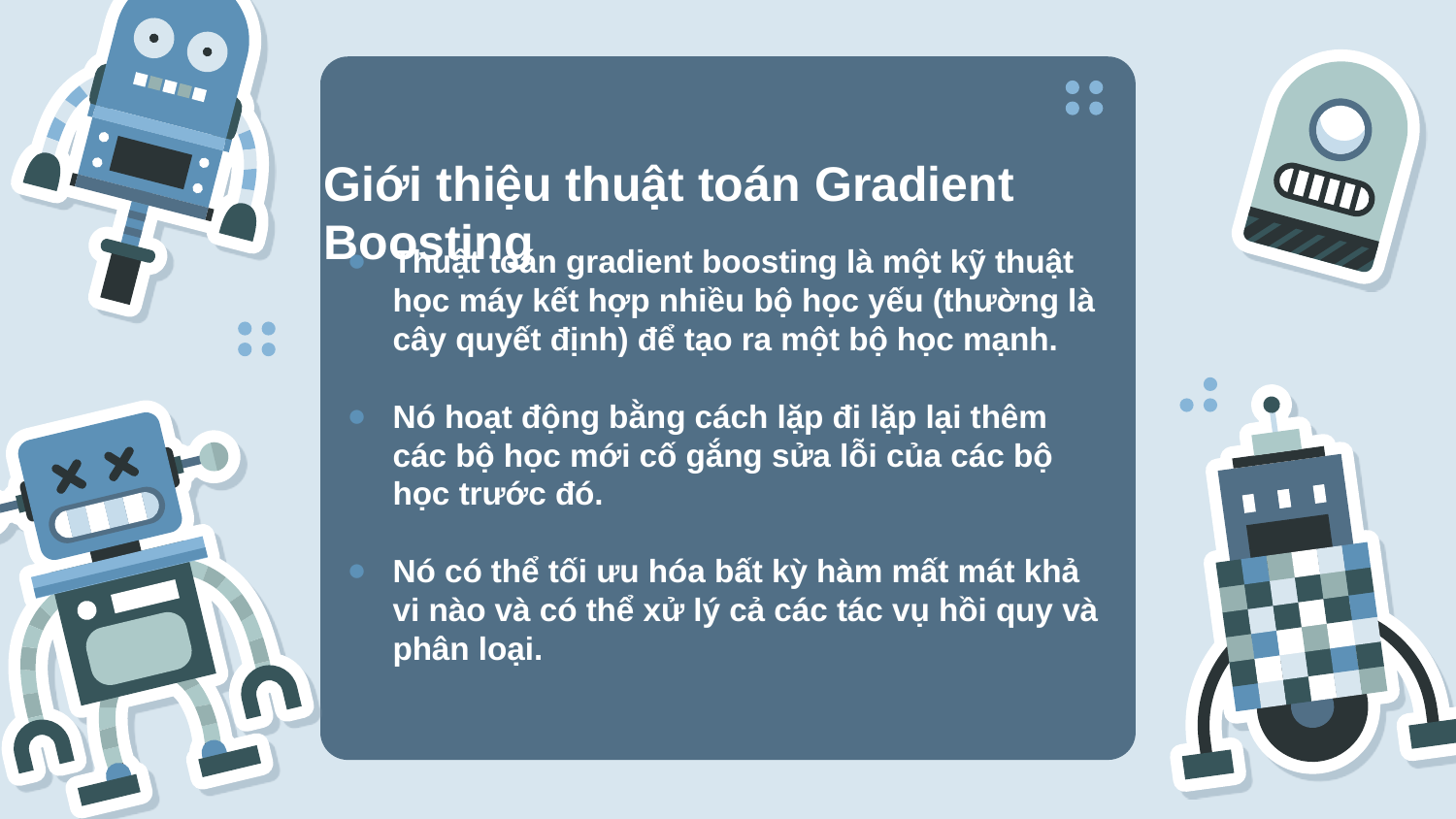

# Giới thiệu thuật toán Gradient Boosting
Thuật toán gradient boosting là một kỹ thuật học máy kết hợp nhiều bộ học yếu (thường là cây quyết định) để tạo ra một bộ học mạnh.

Nó hoạt động bằng cách lặp đi lặp lại thêm các bộ học mới cố gắng sửa lỗi của các bộ học trước đó.

Nó có thể tối ưu hóa bất kỳ hàm mất mát khả vi nào và có thể xử lý cả các tác vụ hồi quy và phân loại.